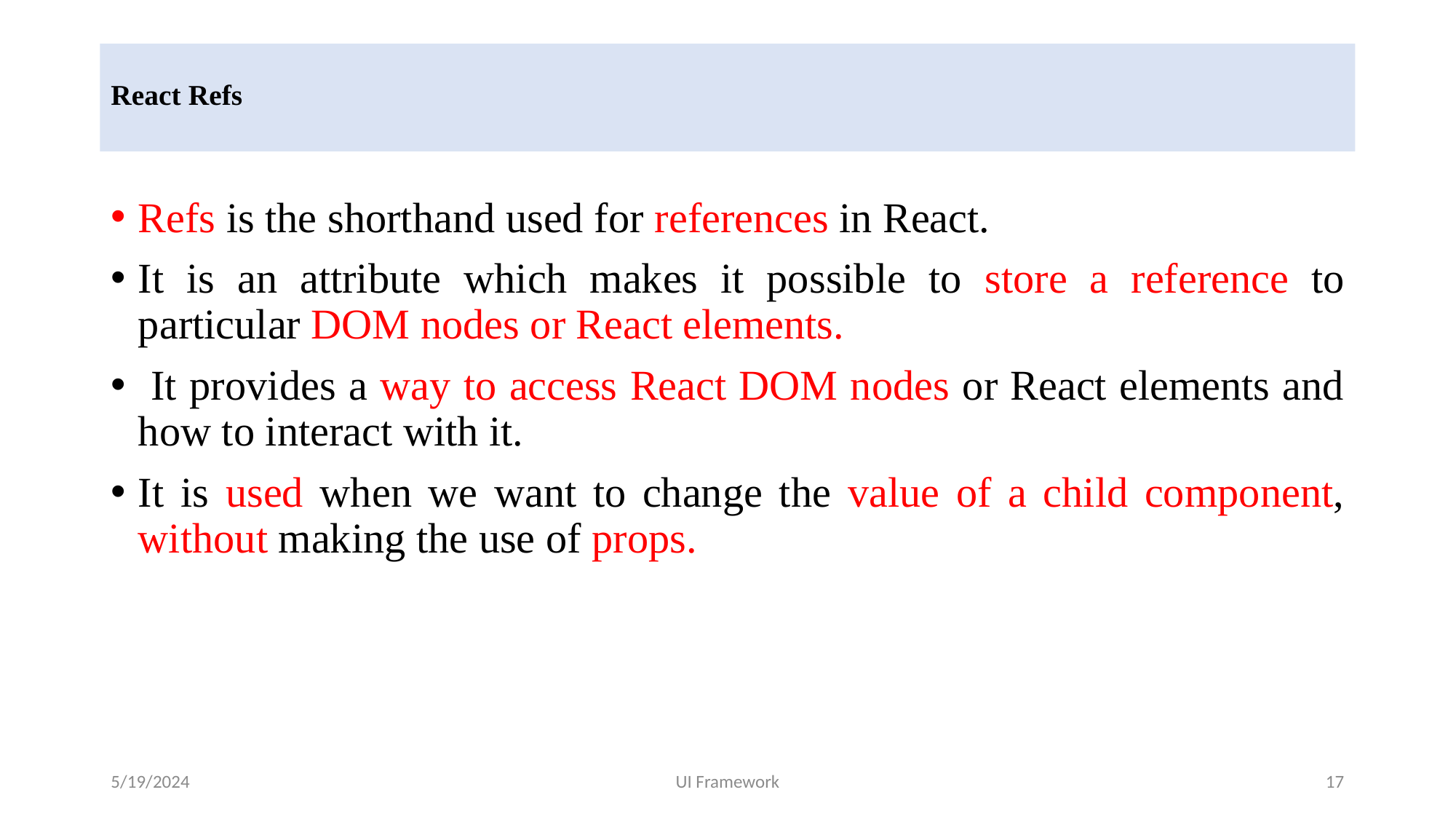

# React Refs
Refs is the shorthand used for references in React.
It is an attribute which makes it possible to store a reference to particular DOM nodes or React elements.
 It provides a way to access React DOM nodes or React elements and how to interact with it.
It is used when we want to change the value of a child component, without making the use of props.

5/19/2024
UI Framework
17